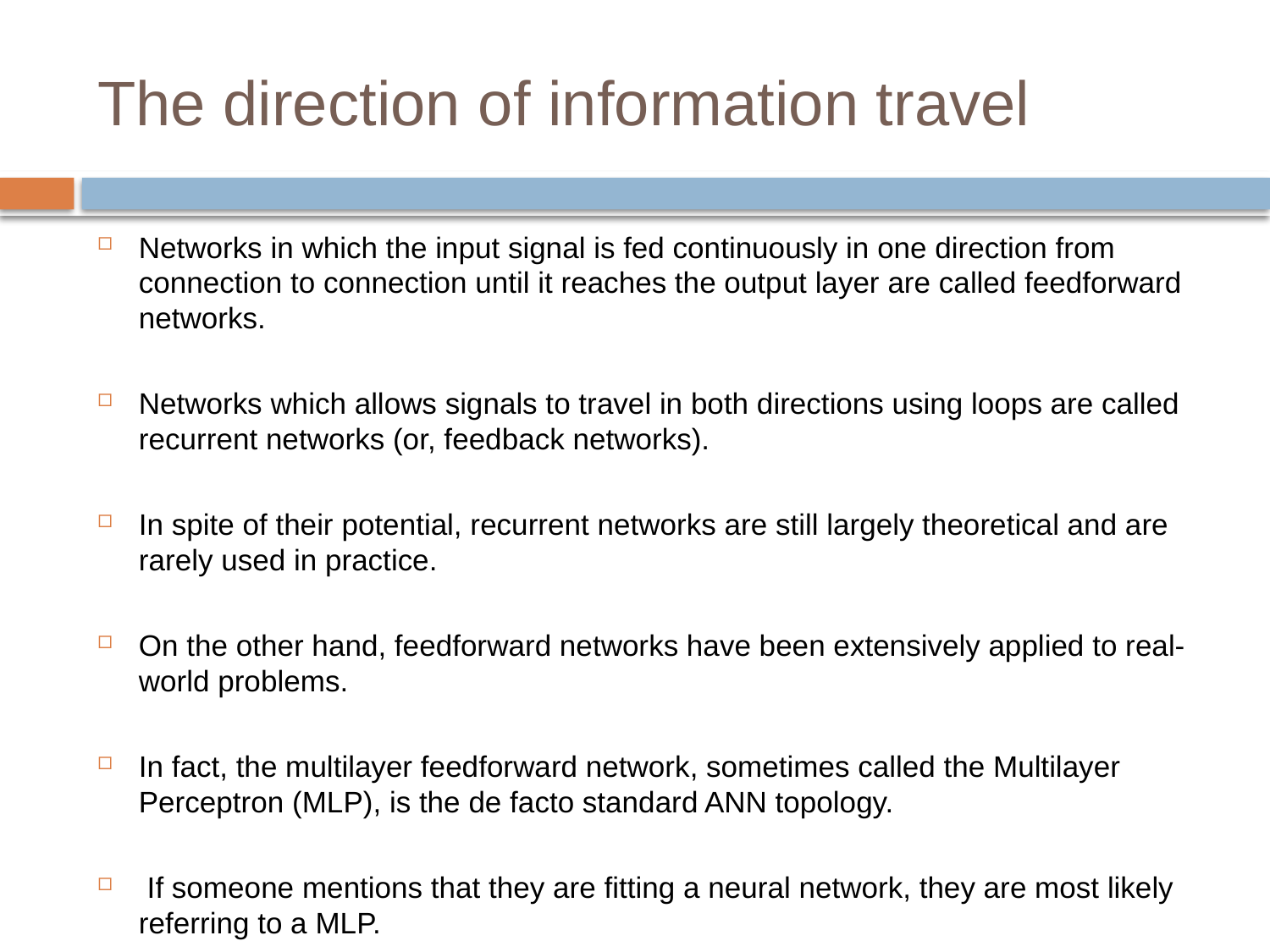

# The direction of information travel
Networks in which the input signal is fed continuously in one direction from connection to connection until it reaches the output layer are called feedforward networks.

Networks which allows signals to travel in both directions using loops are called recurrent networks (or, feedback networks).

In spite of their potential, recurrent networks are still largely theoretical and are rarely used in practice.

On the other hand, feedforward networks have been extensively applied to real-world problems.

In fact, the multilayer feedforward network, sometimes called the Multilayer Perceptron (MLP), is the de facto standard ANN topology.

 If someone mentions that they are ﬁtting a neural network, they are most likely referring to a MLP.